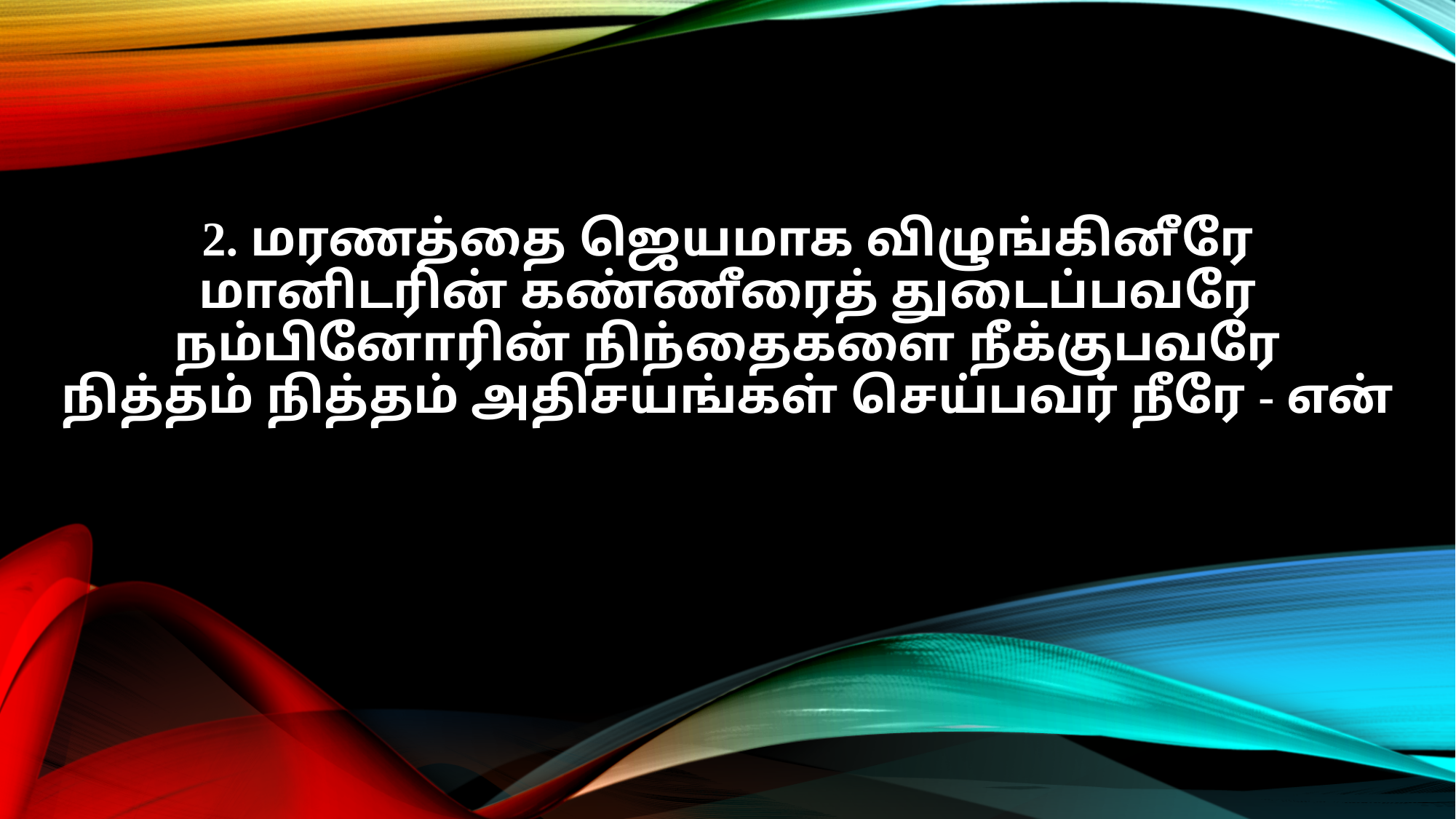

2. மரணத்தை ஜெயமாக விழுங்கினீரே
மானிடரின் கண்ணீரைத் துடைப்பவரே
நம்பினோரின் நிந்தைகளை நீக்குபவரே
நித்தம் நித்தம் அதிசயங்கள் செய்பவர் நீரே - என்